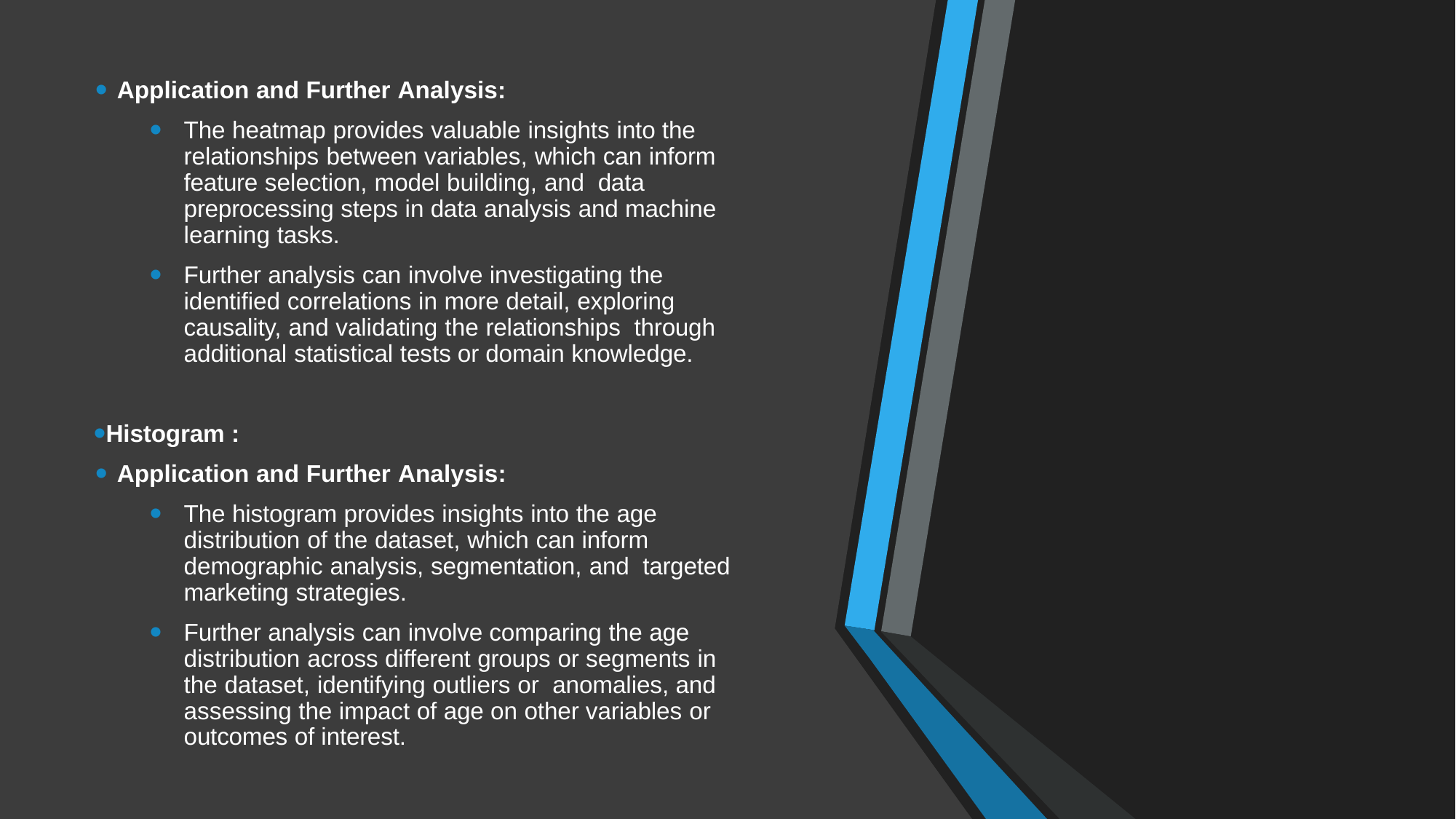

Application and Further Analysis:
The heatmap provides valuable insights into the relationships between variables, which can inform feature selection, model building, and  data preprocessing steps in data analysis and machine learning tasks.
Further analysis can involve investigating the identified correlations in more detail, exploring causality, and validating the relationships  through additional statistical tests or domain knowledge.

Histogram :
Application and Further Analysis:
The histogram provides insights into the age distribution of the dataset, which can inform demographic analysis, segmentation, and  targeted marketing strategies.
Further analysis can involve comparing the age distribution across different groups or segments in the dataset, identifying outliers or  anomalies, and assessing the impact of age on other variables or outcomes of interest.